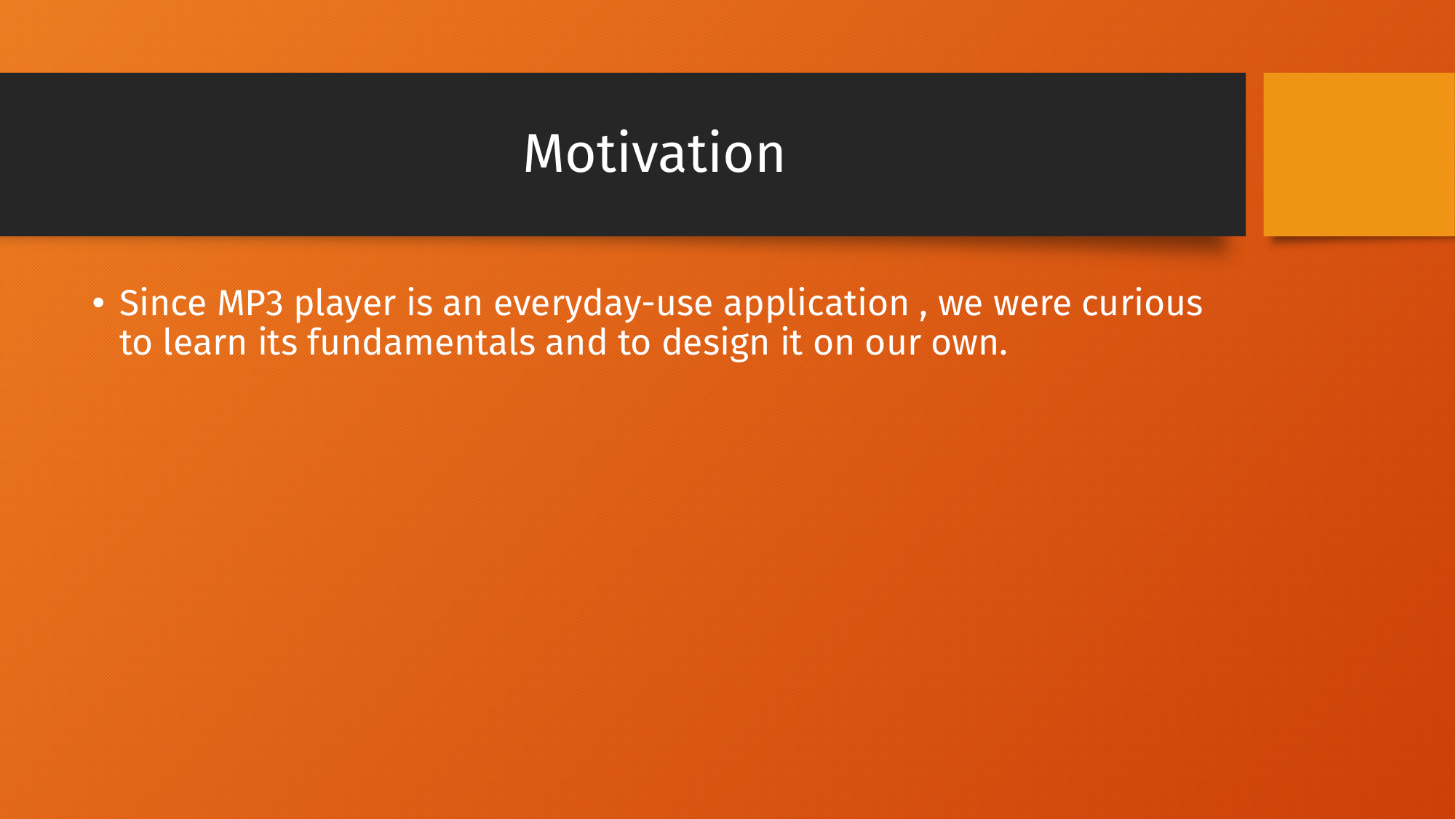

# Motivation
Since MP3 player is an everyday-use application , we were curious to learn its fundamentals and to design it on our own.